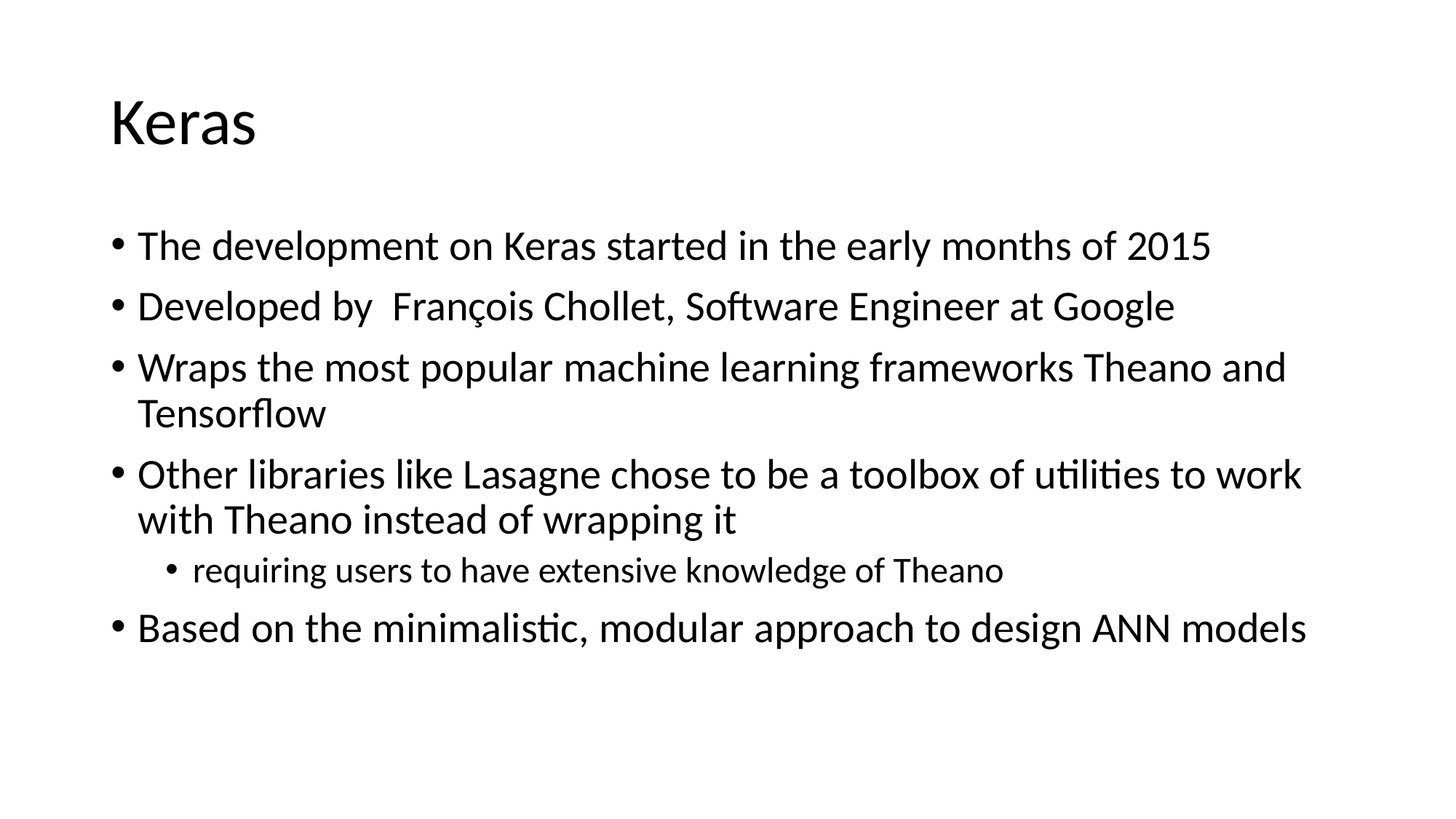

# Keras
The development on Keras started in the early months of 2015
Developed by  François Chollet, Software Engineer at Google
Wraps the most popular machine learning frameworks Theano and Tensorflow
Other libraries like Lasagne chose to be a toolbox of utilities to work with Theano instead of wrapping it
requiring users to have extensive knowledge of Theano
Based on the minimalistic, modular approach to design ANN models